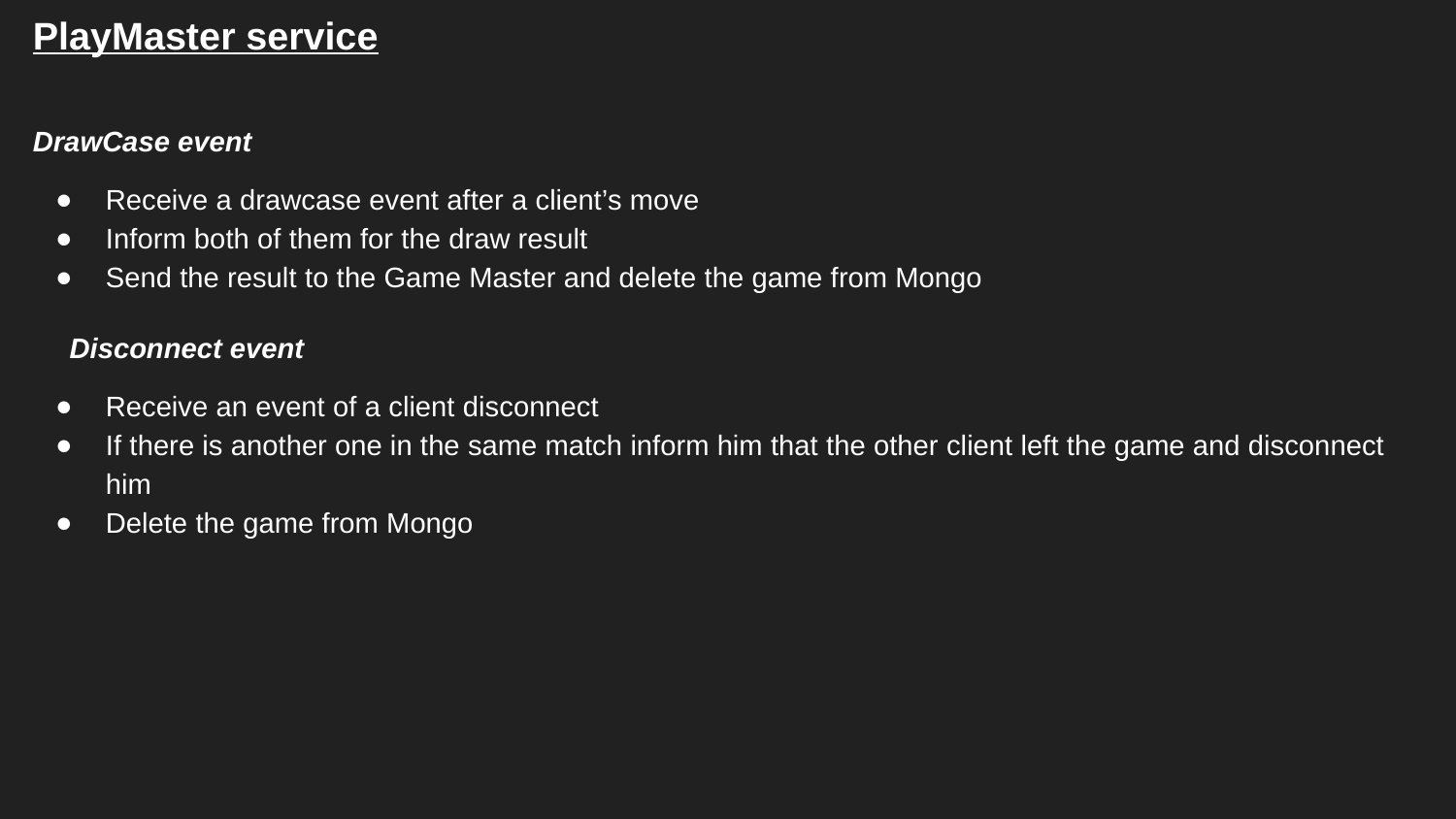

PlayMaster service

DrawCase event
Receive a drawcase event after a client’s move
Inform both of them for the draw result
Send the result to the Game Master and delete the game from Mongo

Disconnect event
Receive an event of a client disconnect
If there is another one in the same match inform him that the other client left the game and disconnect him
Delete the game from Mongo